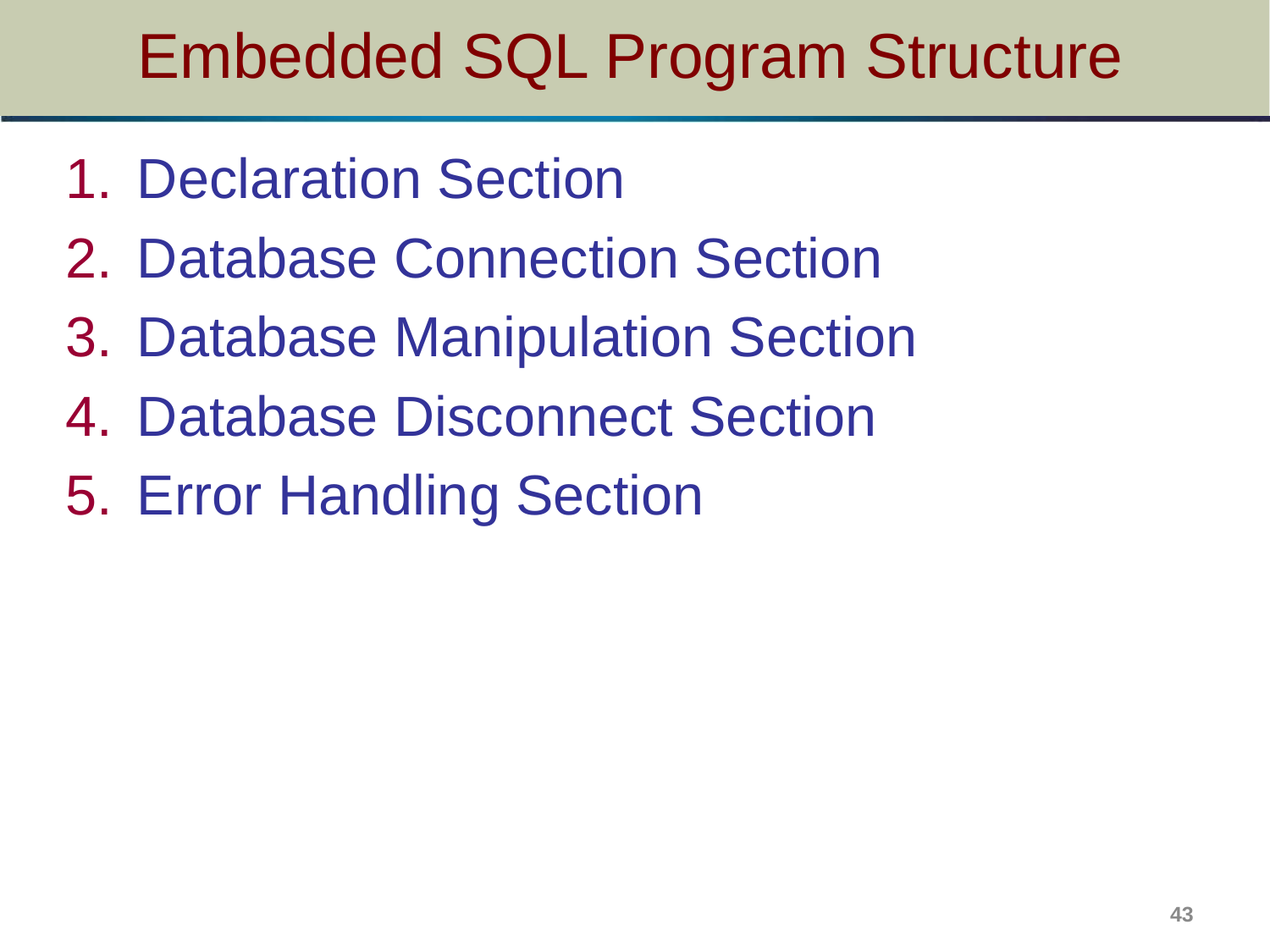

# Embedded SQL Program Structure
Declaration Section
Database Connection Section
Database Manipulation Section
Database Disconnect Section
Error Handling Section

43